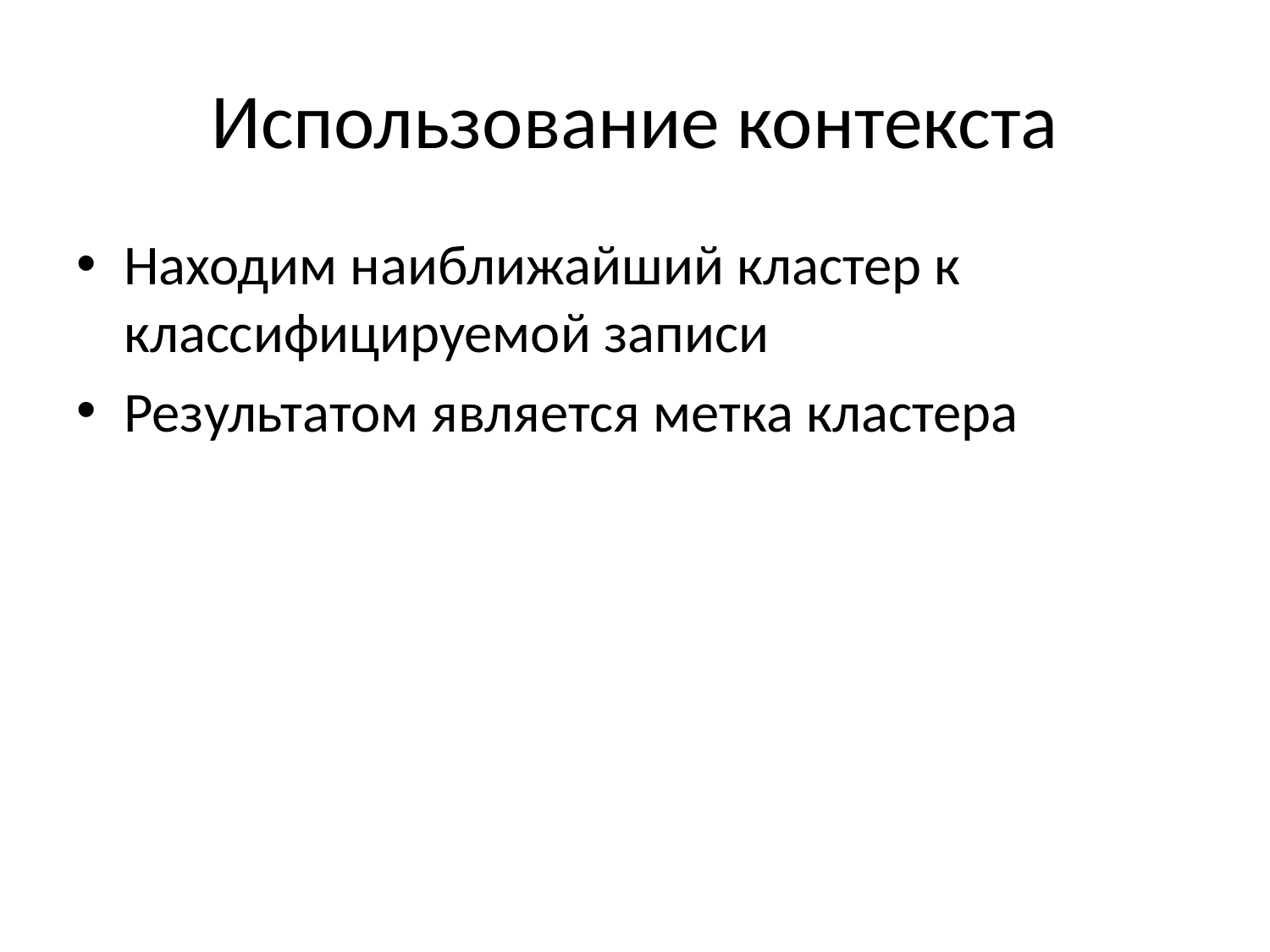

# Использование контекста
Находим наиближайший кластер к классифицируемой записи
Результатом является метка кластера